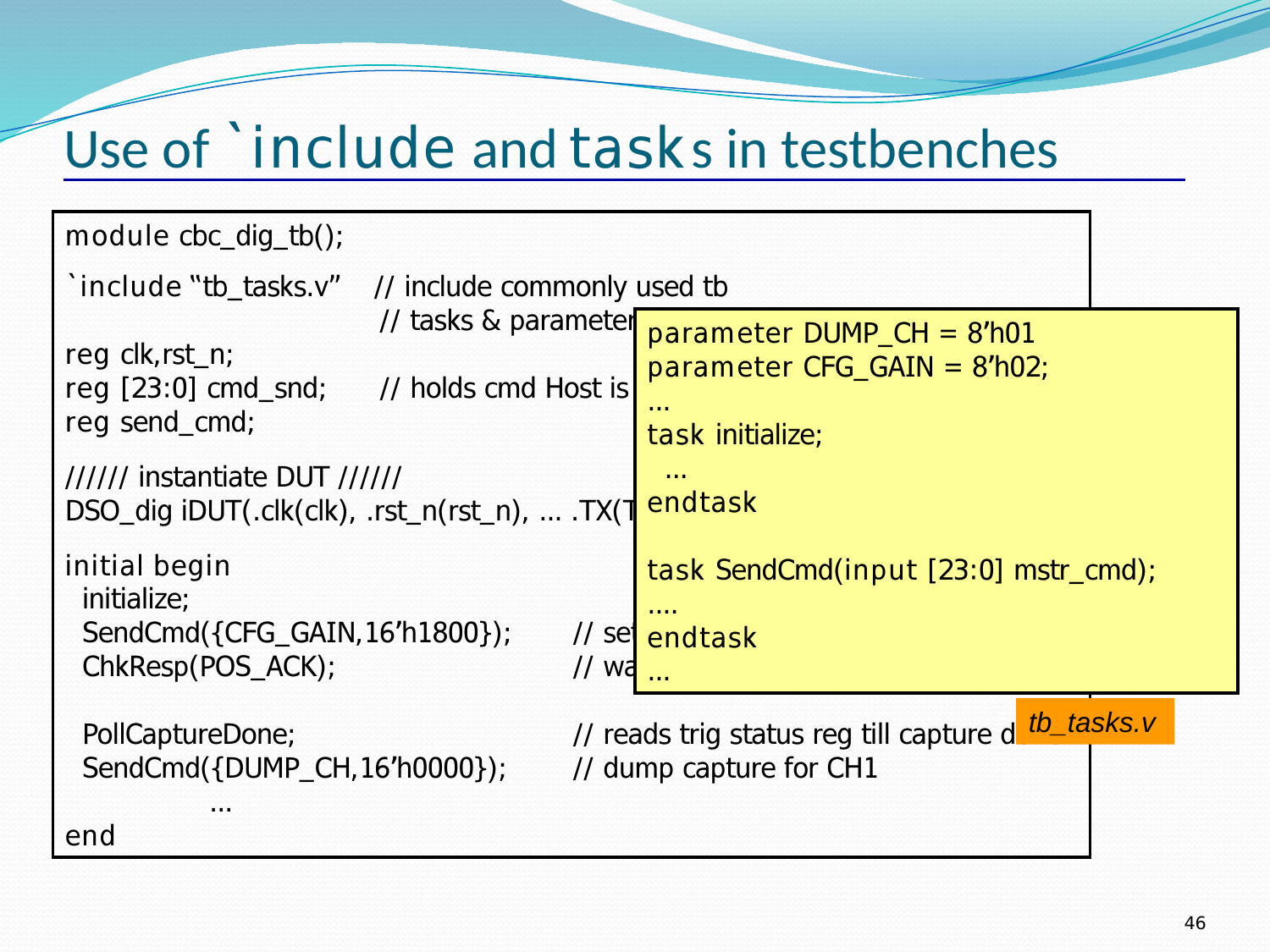

# Use of `include and tasks in testbenches
module cbc_dig_tb();

`include “tb_tasks.v”    // include commonly used tb
		       // tasks & parameter definitions
reg clk,rst_n;
reg [23:0] cmd_snd;      // holds cmd Host is sending to DUT
reg send_cmd;

////// instantiate DUT //////
DSO_dig iDUT(.clk(clk), .rst_n(rst_n), … .TX(TX), .RX(RX));

initial begin
  initialize;
  SendCmd({CFG_GAIN,16’h1800});	// set gain to 6b for CH1
  ChkResp(POS_ACK);		// wait for & check response

  PollCaptureDone;			// reads trig status reg till capture done
  SendCmd({DUMP_CH,16’h0000});	// dump capture for CH1		  …
end

parameter DUMP_CH = 8’h01
parameter CFG_GAIN = 8’h02;
…
task initialize;
  …
endtask

task SendCmd(input [23:0] mstr_cmd);
….
endtask
…
tb_tasks.v
46